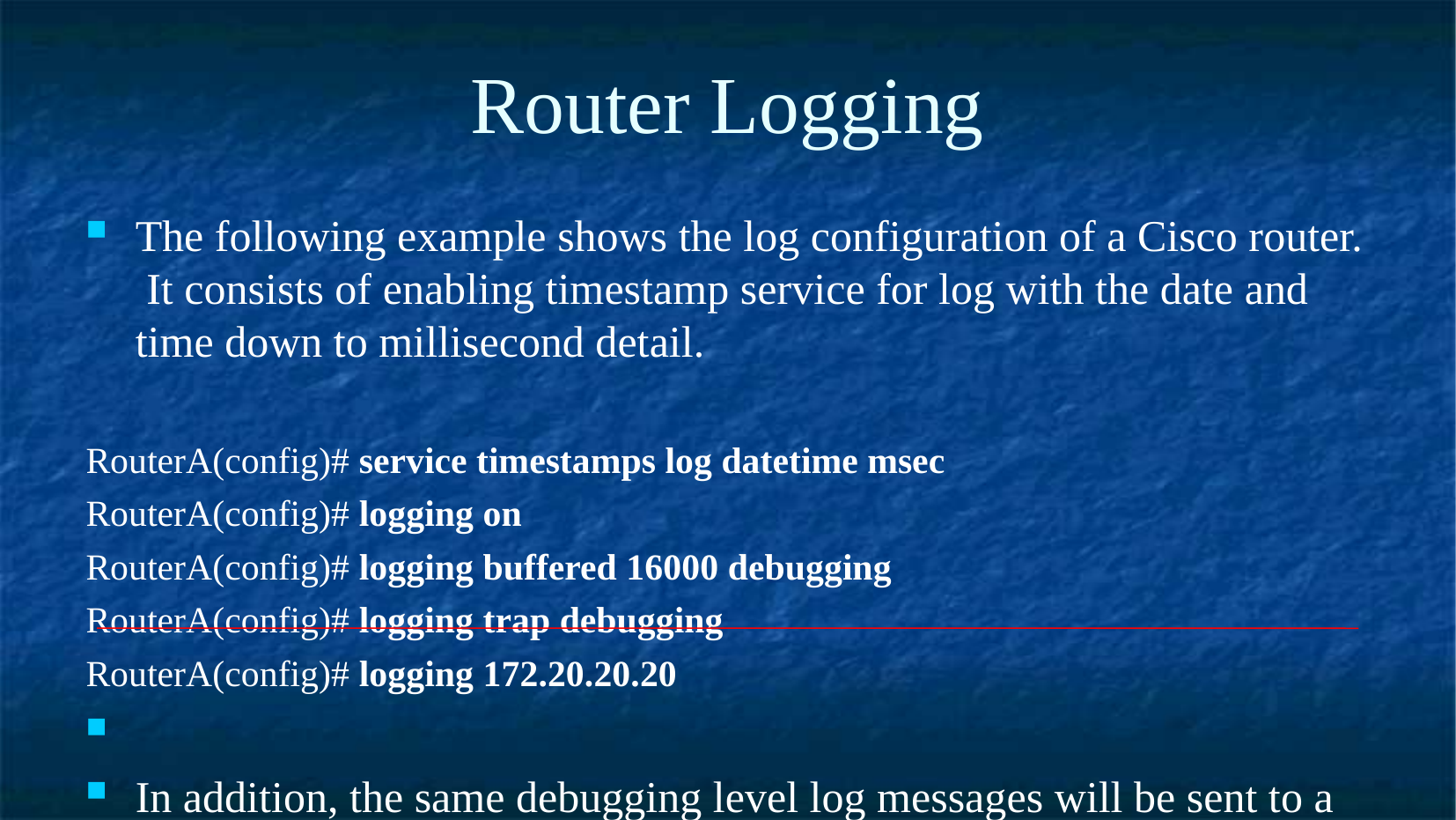

Router Logging
The following example shows the log configuration of a Cisco router.  It consists of enabling timestamp service for log with the date and time down to millisecond detail.

RouterA(config)# service timestamps log datetime msec
RouterA(config)# logging on
RouterA(config)# logging buffered 16000 debugging
RouterA(config)# logging trap debugging
RouterA(config)# logging 172.20.20.20

In addition, the same debugging level log messages will be sent to a syslog server with the IP 172.20.20.20.